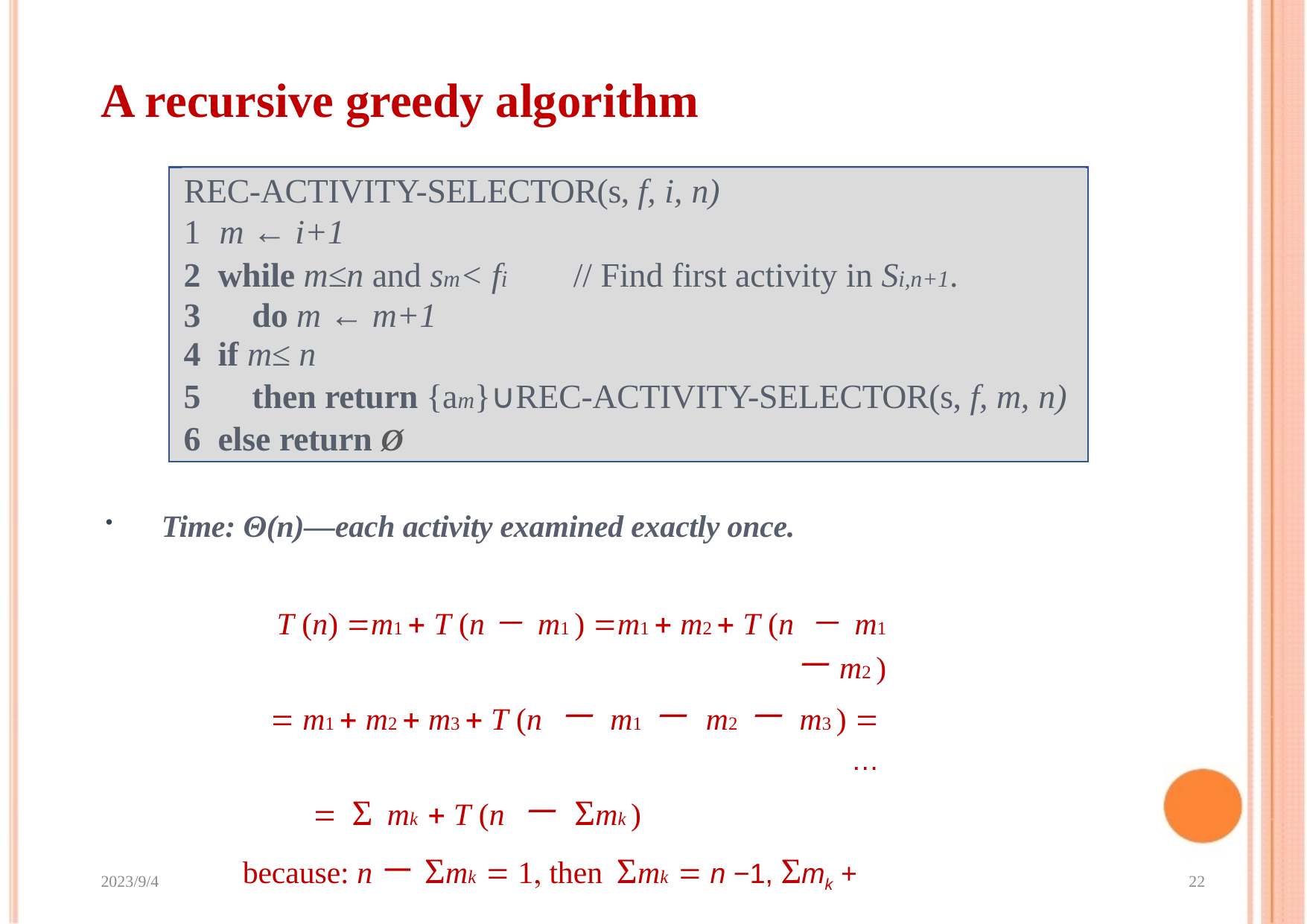

# A recursive greedy algorithm

REC-ACTIVITY-SELECTOR(s, f, i, n)
1	m ← i+1
while m≤n and sm< fi	// Find first activity in Si,n+1.
do m ← m+1
if m≤ n
then return {am}∪REC-ACTIVITY-SELECTOR(s, f, m, n)
else return Ø
Time: Θ(n)—each activity examined exactly once.

T (n) =m1 + T (n－ m1 ) =m1 + m2 + T (n － m1 －m2 )
= m1 + m2 + m3 + T (n － m1 － m2 － m3 ) =	…
= Σ mk  + T (n － Σmk )
because: n－Σmk  = 1, then Σmk  = n −1, Σmk + T (1) = Θ(n)
2023/9/4
22